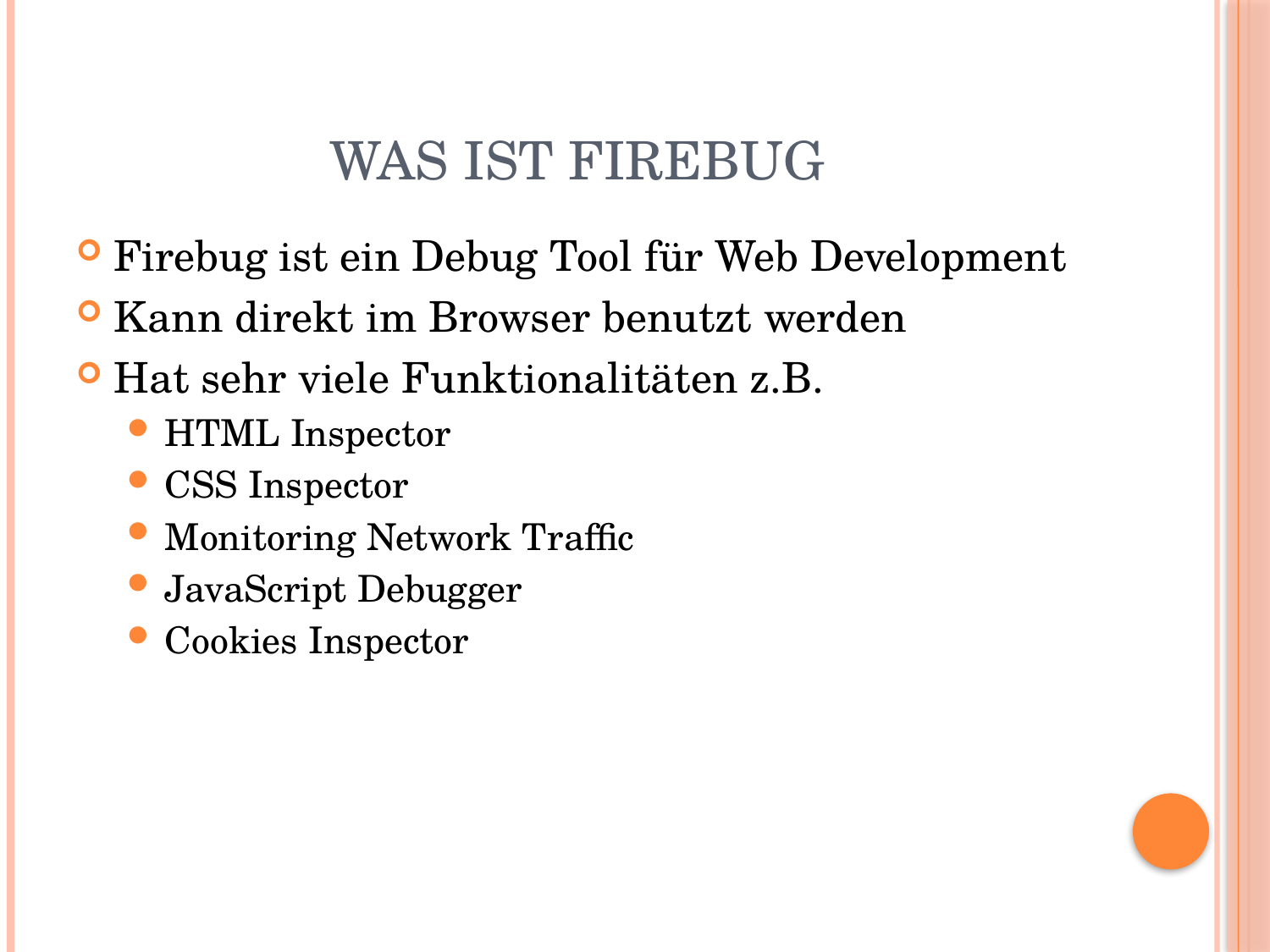

# Was ist Firebug
Firebug ist ein Debug Tool für Web Development
Kann direkt im Browser benutzt werden
Hat sehr viele Funktionalitäten z.B.
HTML Inspector
CSS Inspector
Monitoring Network Traffic
JavaScript Debugger
Cookies Inspector